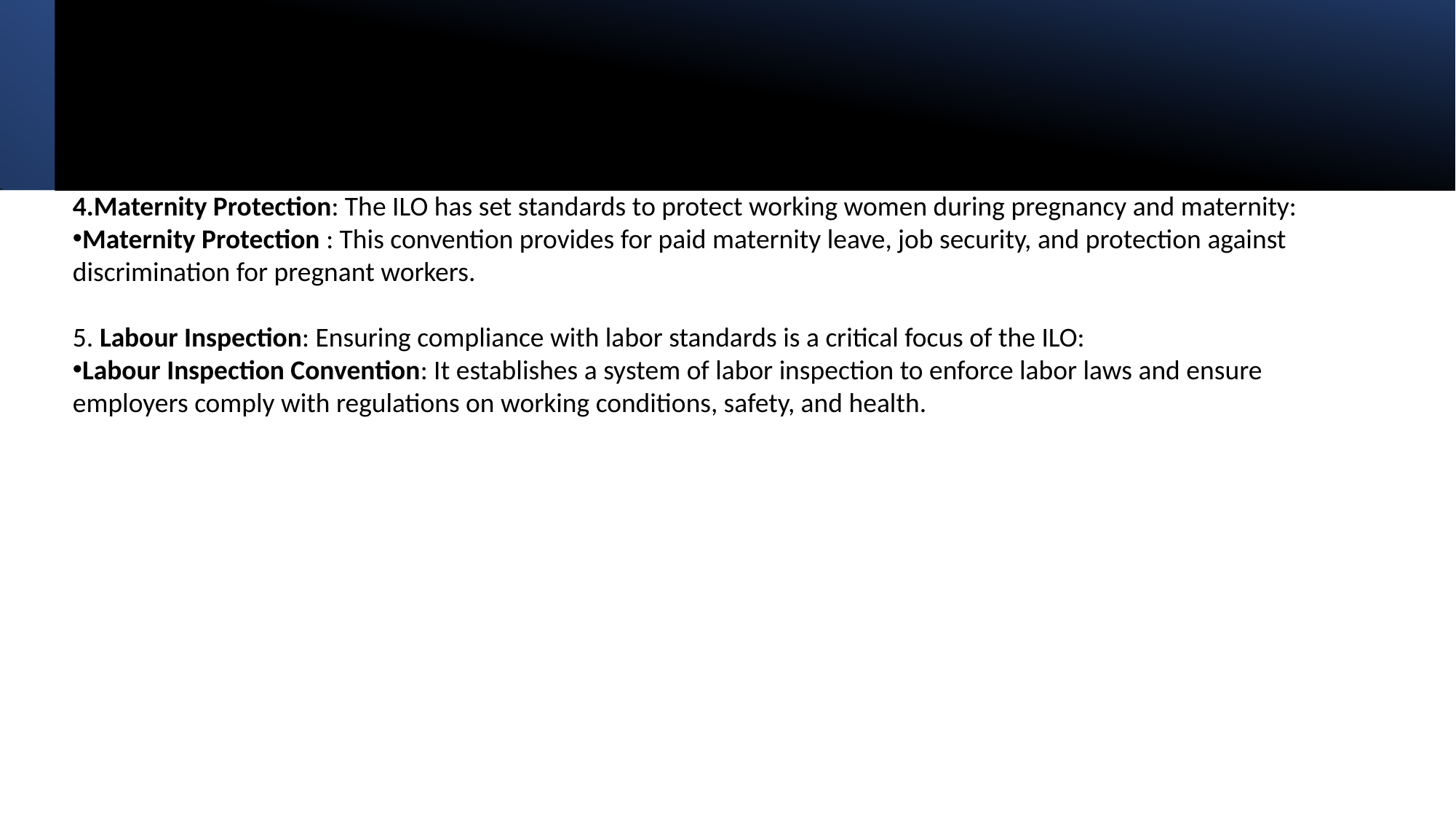

#
4.Maternity Protection: The ILO has set standards to protect working women during pregnancy and maternity:
Maternity Protection : This convention provides for paid maternity leave, job security, and protection against discrimination for pregnant workers.

5. Labour Inspection: Ensuring compliance with labor standards is a critical focus of the ILO:
Labour Inspection Convention: It establishes a system of labor inspection to enforce labor laws and ensure employers comply with regulations on working conditions, safety, and health.